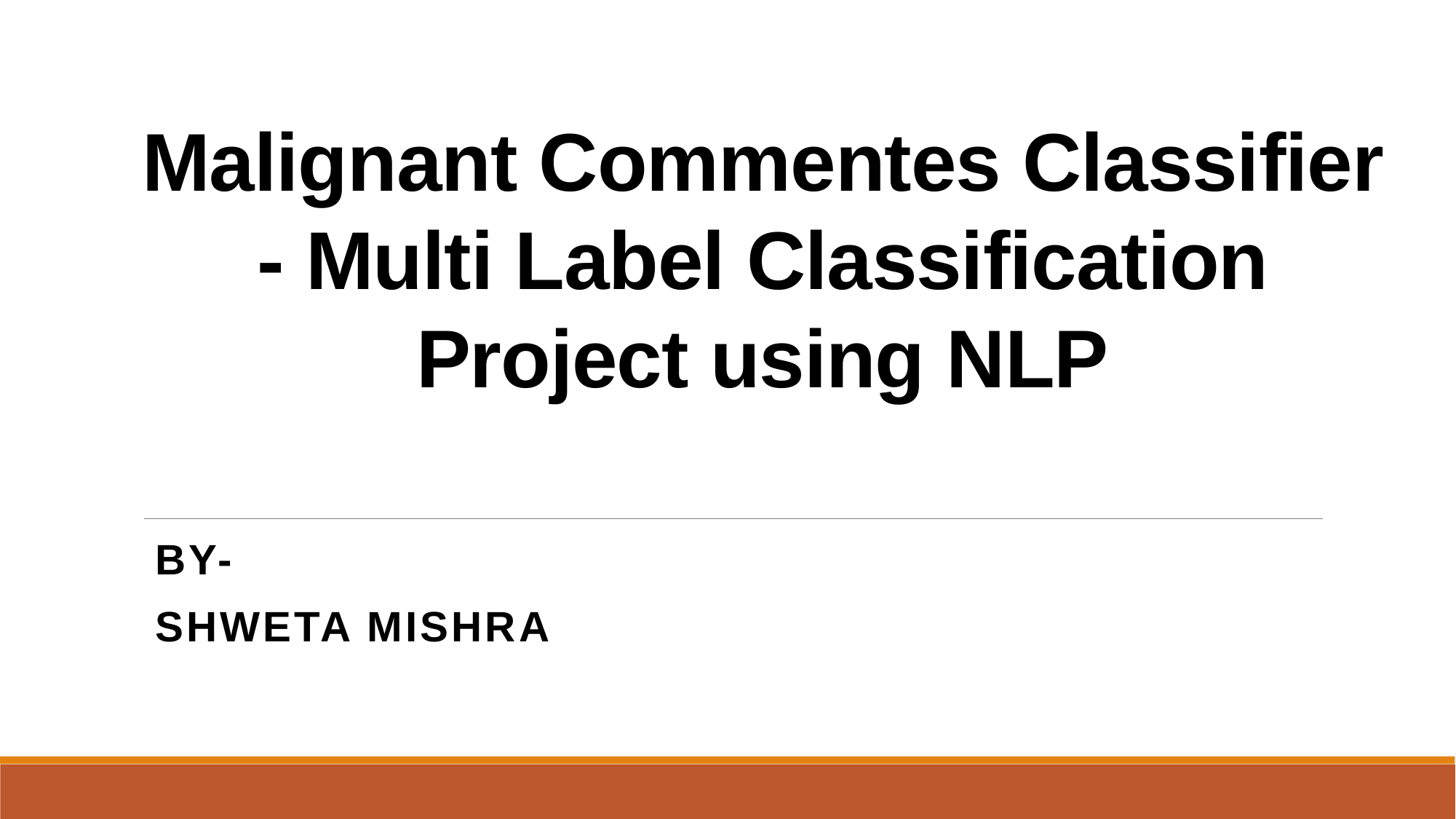

# Malignant Commentes Classifier - Multi Label Classification Project using NLP
By-
Shweta Mishra